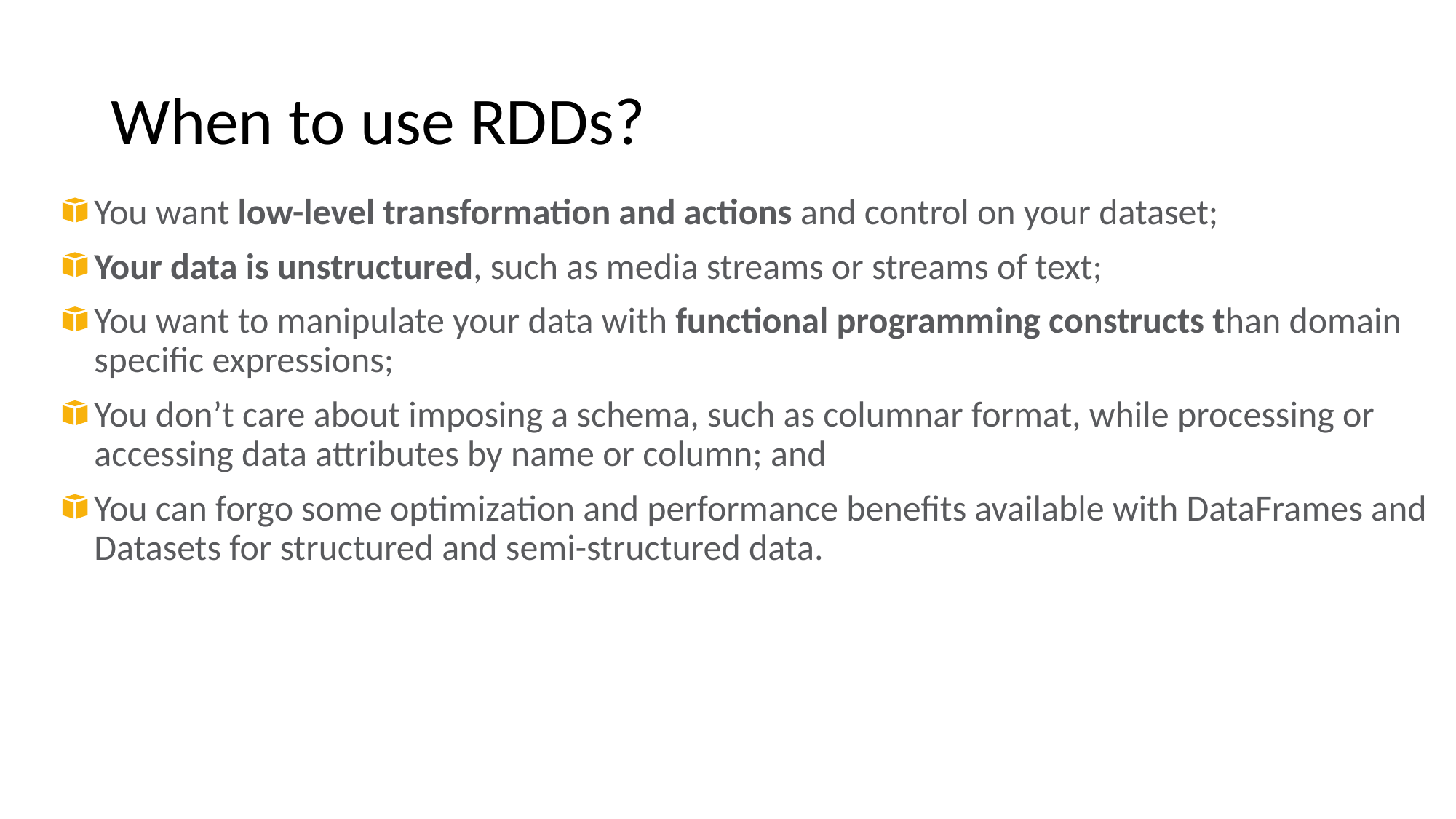

# When to use RDDs?
You want low-level transformation and actions and control on your dataset;
Your data is unstructured, such as media streams or streams of text;
You want to manipulate your data with functional programming constructs than domain specific expressions;
You don’t care about imposing a schema, such as columnar format, while processing or accessing data attributes by name or column; and
You can forgo some optimization and performance benefits available with DataFrames and Datasets for structured and semi-structured data.